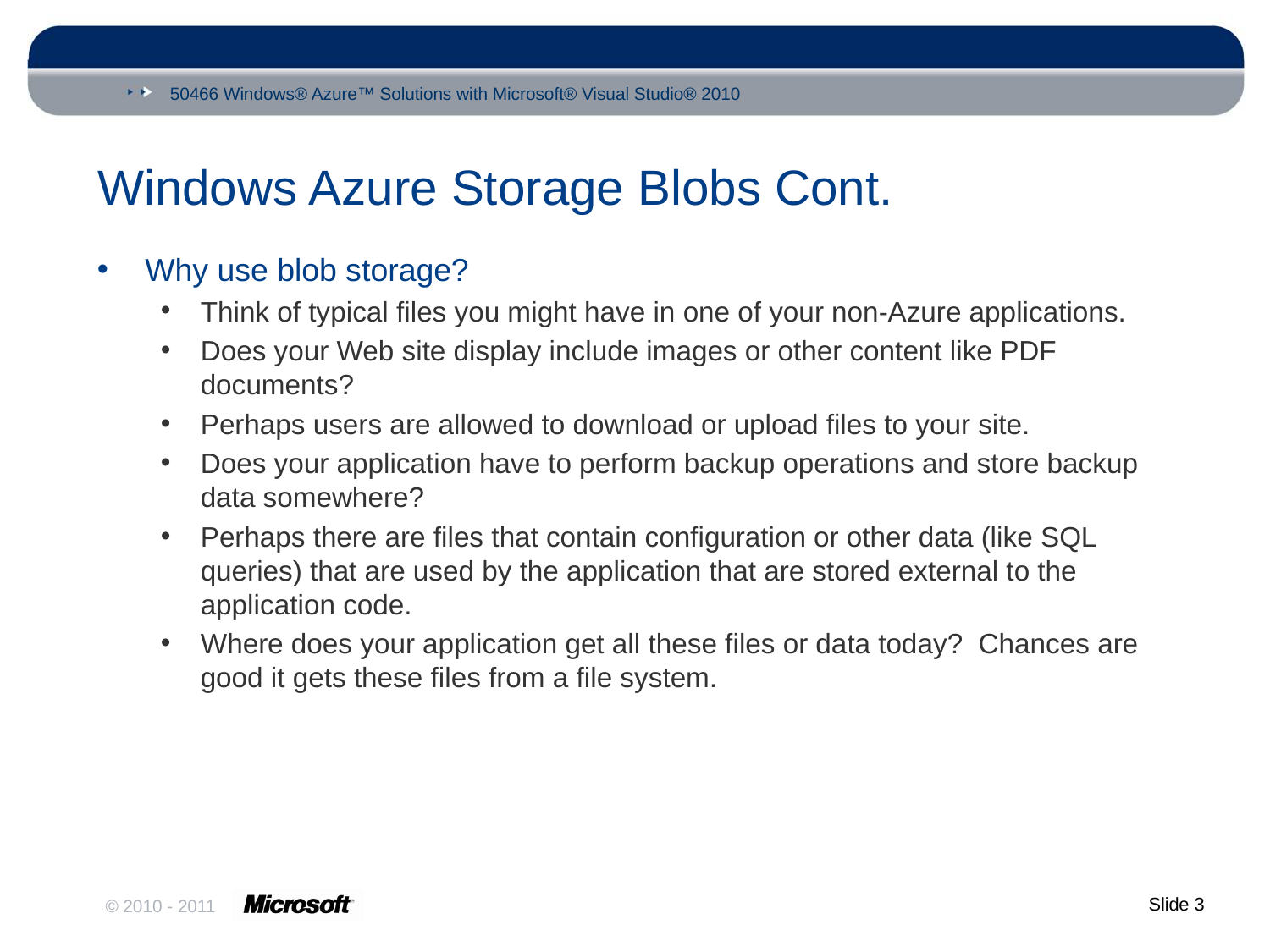

# Windows Azure Storage Blobs Cont.
Why use blob storage?
Think of typical files you might have in one of your non-Azure applications.
Does your Web site display include images or other content like PDF documents?
Perhaps users are allowed to download or upload files to your site.
Does your application have to perform backup operations and store backup data somewhere?
Perhaps there are files that contain configuration or other data (like SQL queries) that are used by the application that are stored external to the application code.
Where does your application get all these files or data today?  Chances are good it gets these files from a file system.